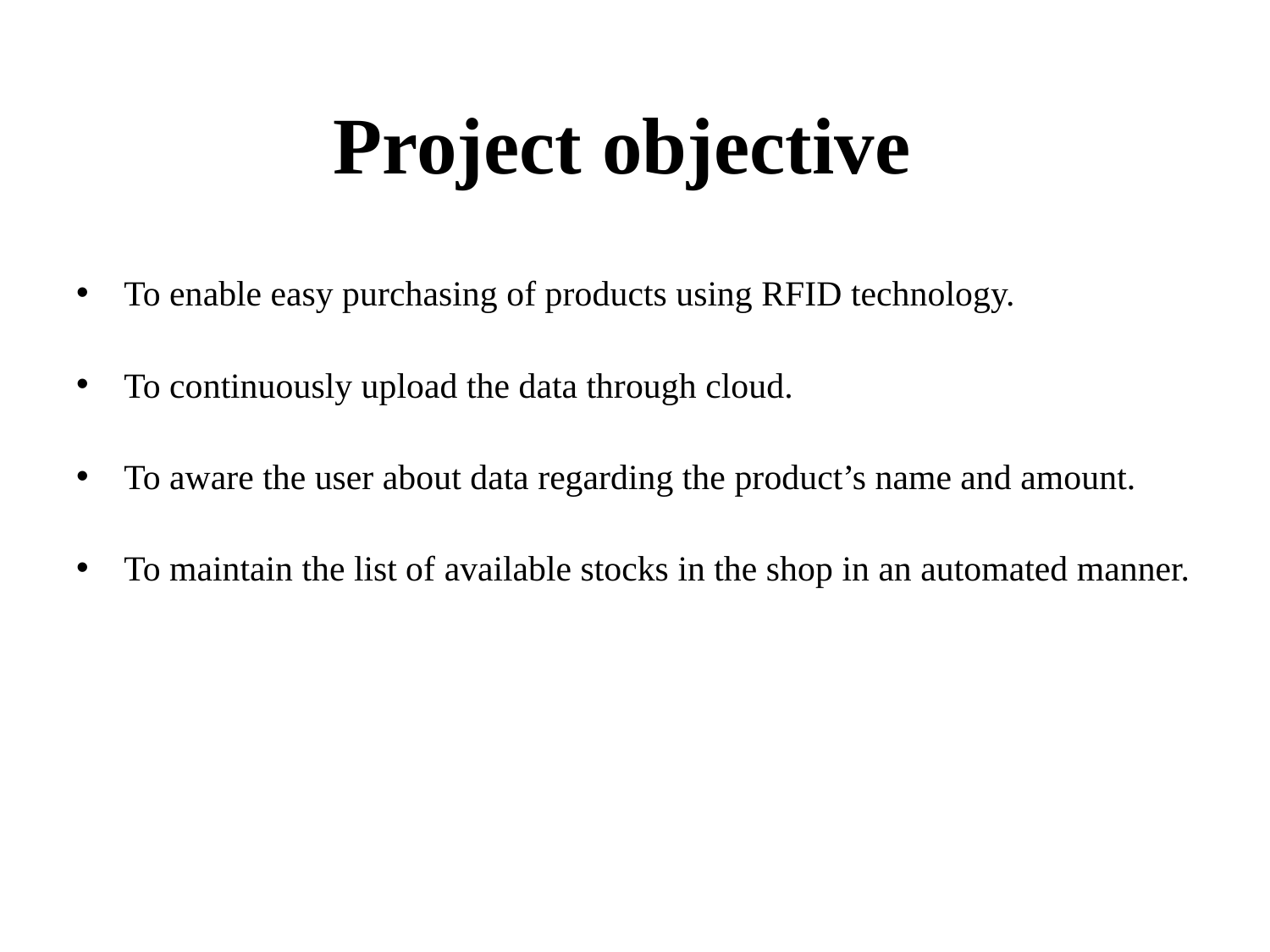

# Project objective
To enable easy purchasing of products using RFID technology.
To continuously upload the data through cloud.
To aware the user about data regarding the product’s name and amount.
To maintain the list of available stocks in the shop in an automated manner.